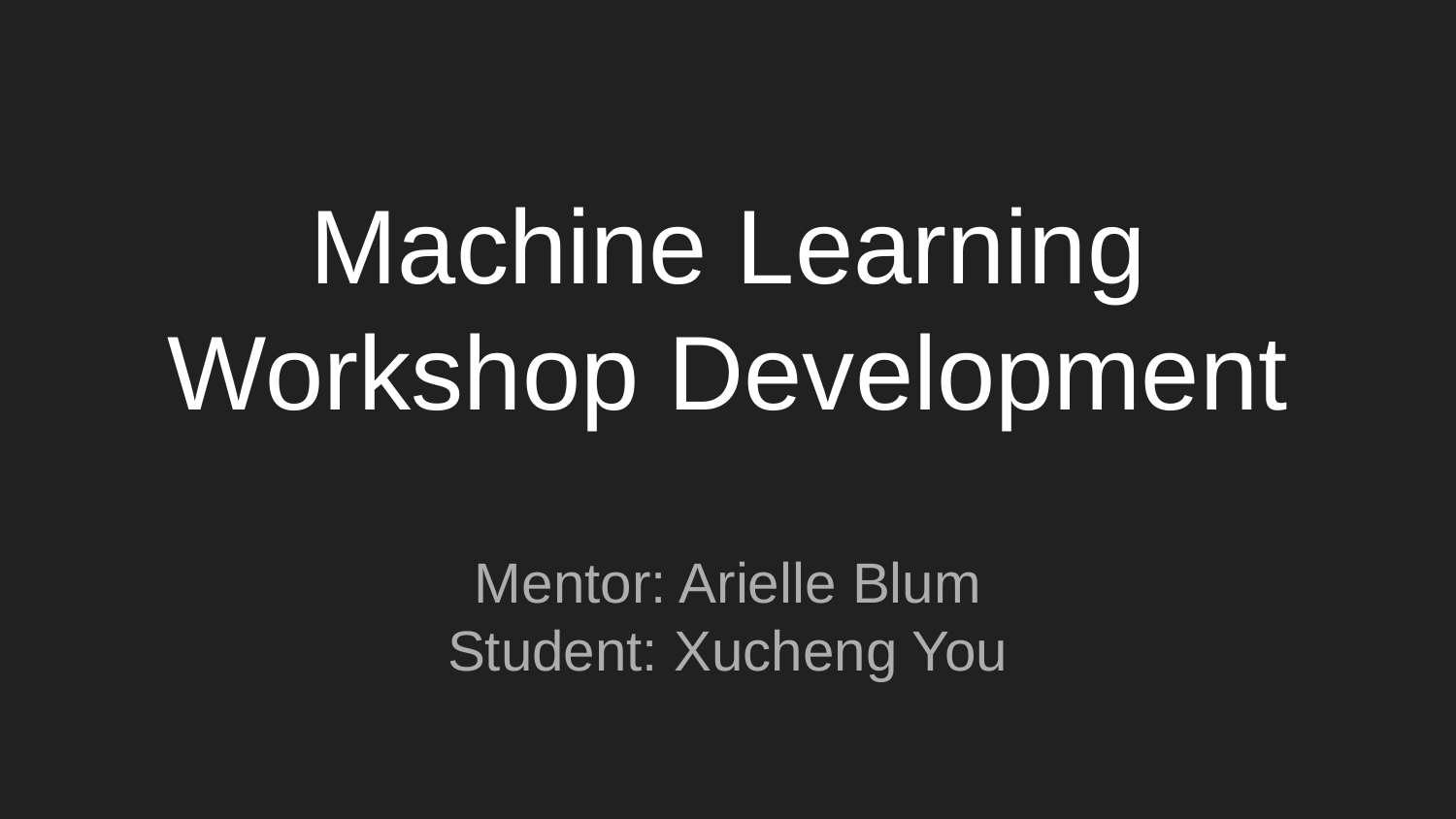

# Machine Learning Workshop Development
Mentor: Arielle Blum
Student: Xucheng You